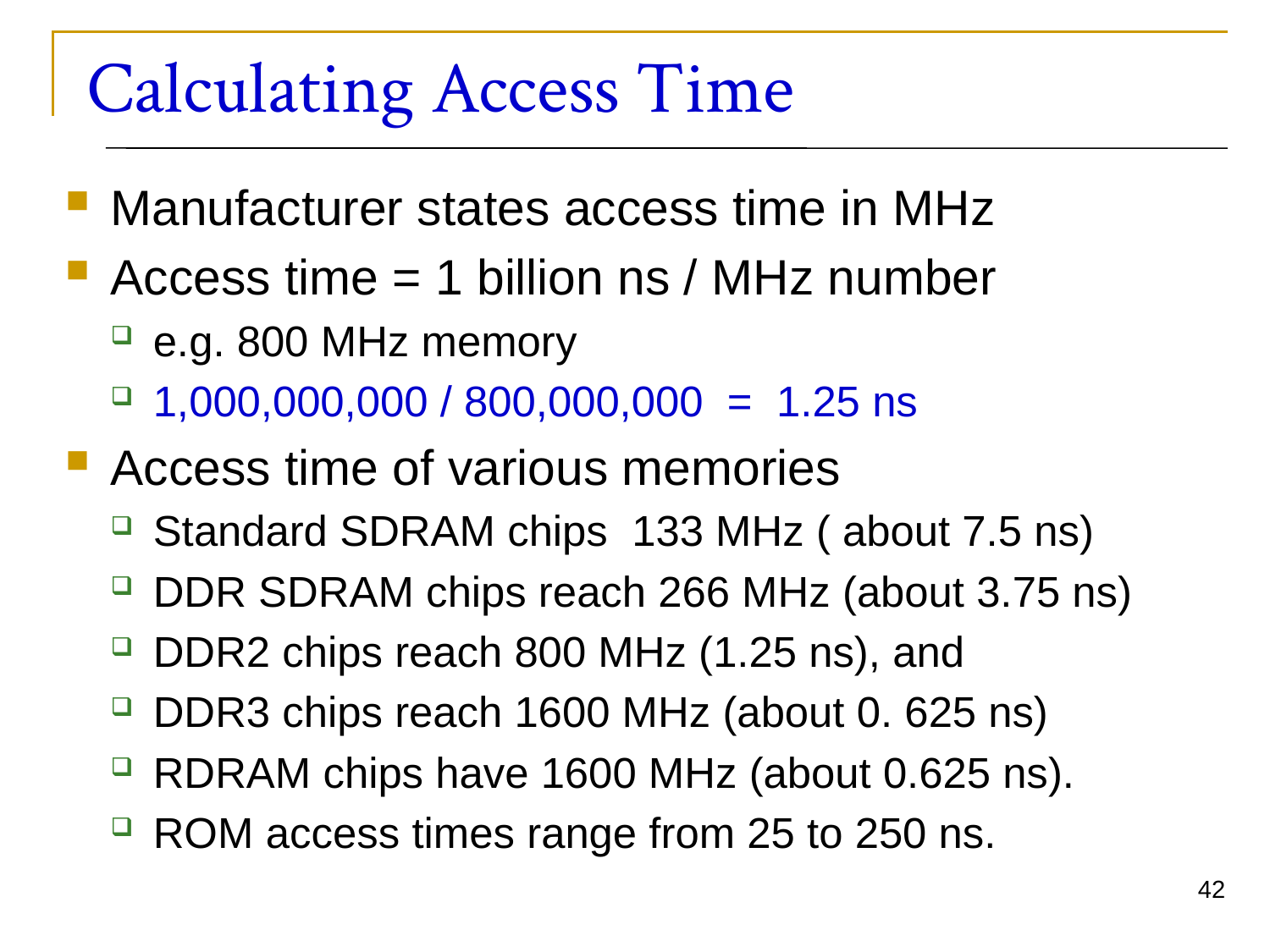

# Calculating Access Time
Manufacturer states access time in MHz
Access time = 1 billion ns / MHz number
e.g. 800 MHz memory
1,000,000,000 / 800,000,000  =  1.25 ns
Access time of various memories
Standard SDRAM chips  133 MHz ( about 7.5 ns)
DDR SDRAM chips reach 266 MHz (about 3.75 ns)
DDR2 chips reach 800 MHz (1.25 ns), and
DDR3 chips reach 1600 MHz (about 0. 625 ns)
RDRAM chips have 1600 MHz (about 0.625 ns).
ROM access times range from 25 to 250 ns.

42